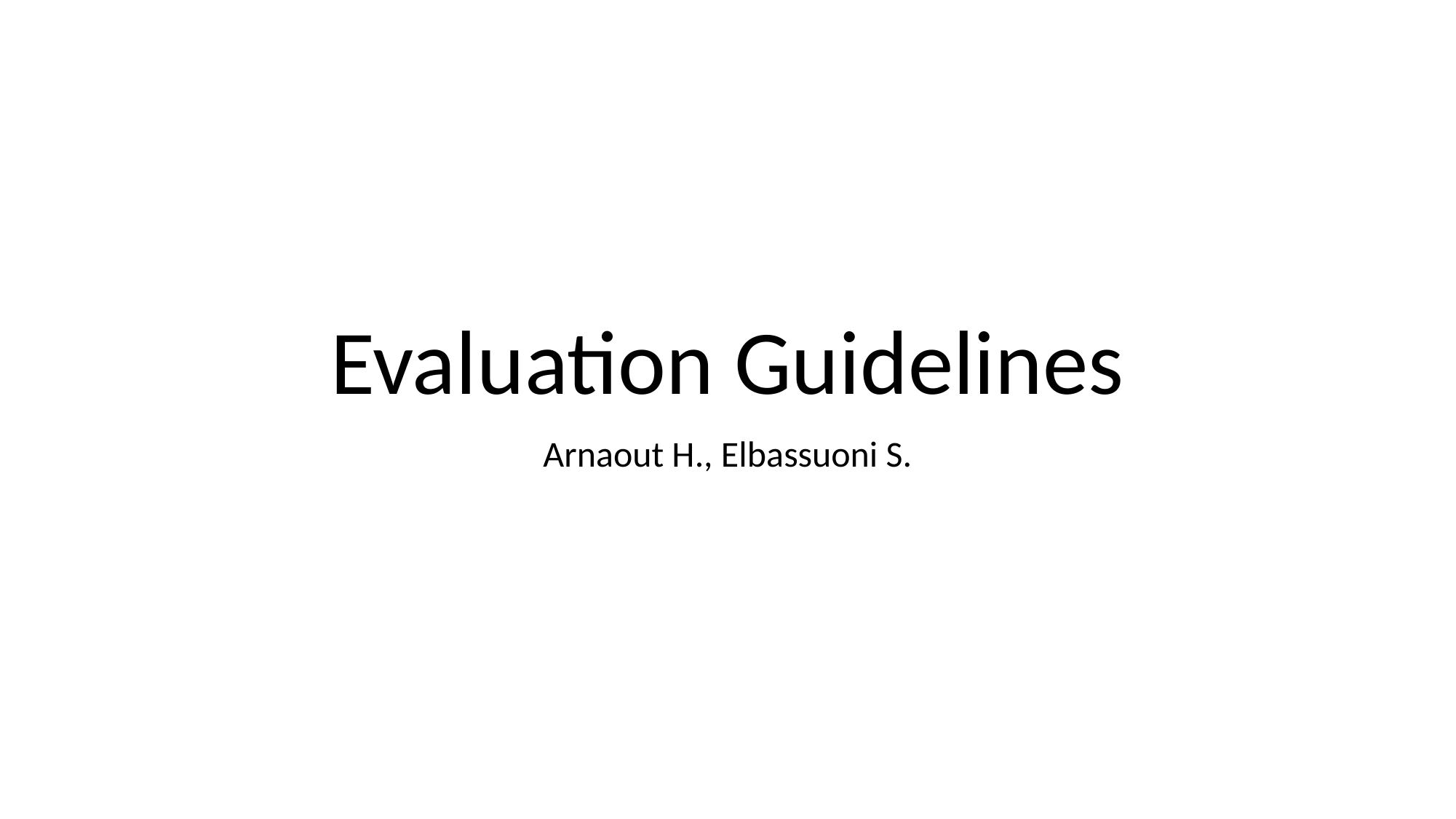

# Evaluation Guidelines
Arnaout H., Elbassuoni S.